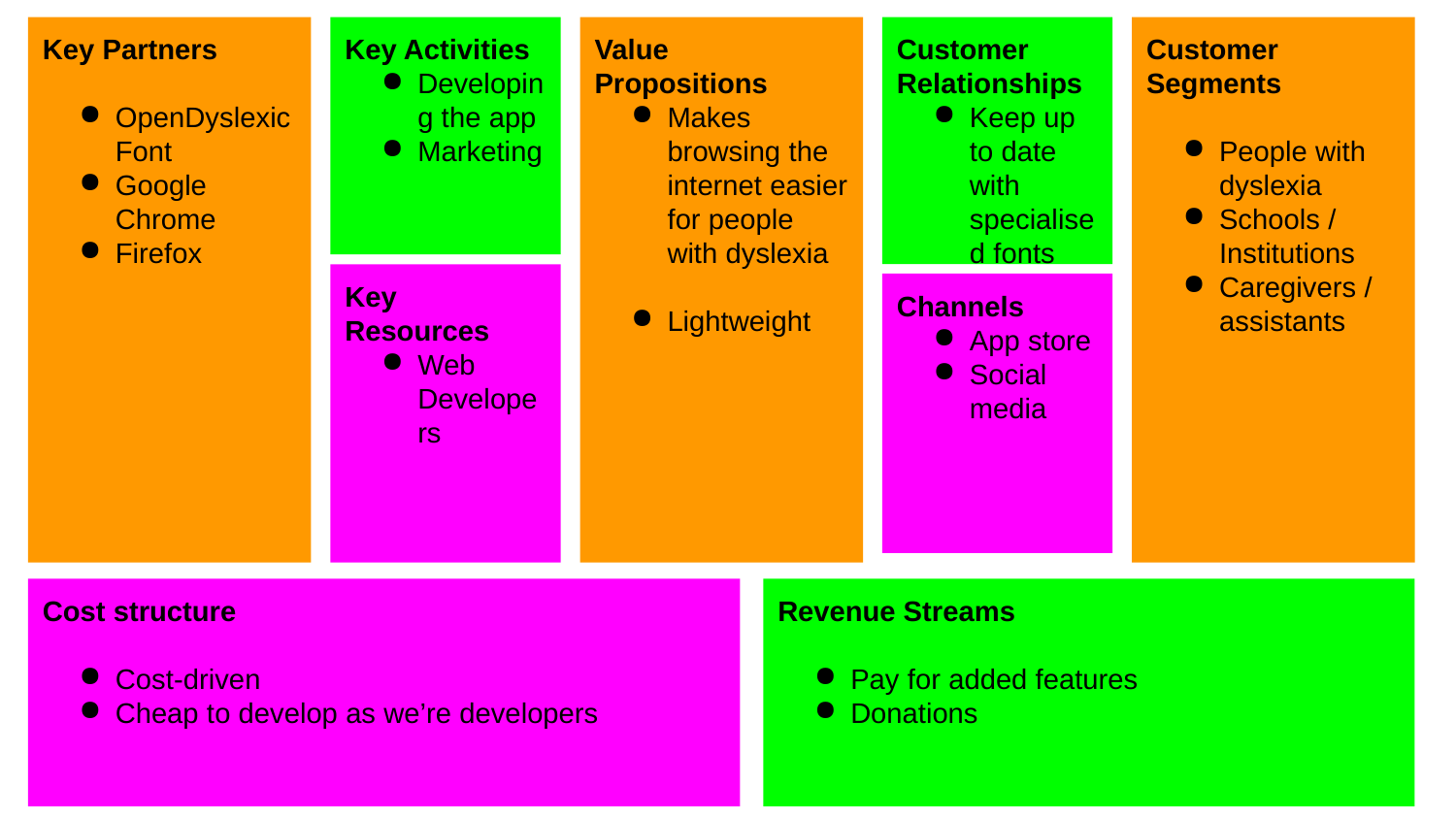

Key Partners

OpenDyslexic Font
Google Chrome
Firefox
Key Activities
Developing the app
Marketing
Value Propositions
Makes browsing the internet easier for people with dyslexia

Lightweight
Customer Relationships
Keep up to date with specialised fonts
Customer Segments

People with dyslexia
Schools / Institutions
Caregivers / assistants
Key Resources
Web Developers

Channels
App store
Social media
Cost structure

Cost-driven
Cheap to develop as we’re developers
Revenue Streams

Pay for added features
Donations